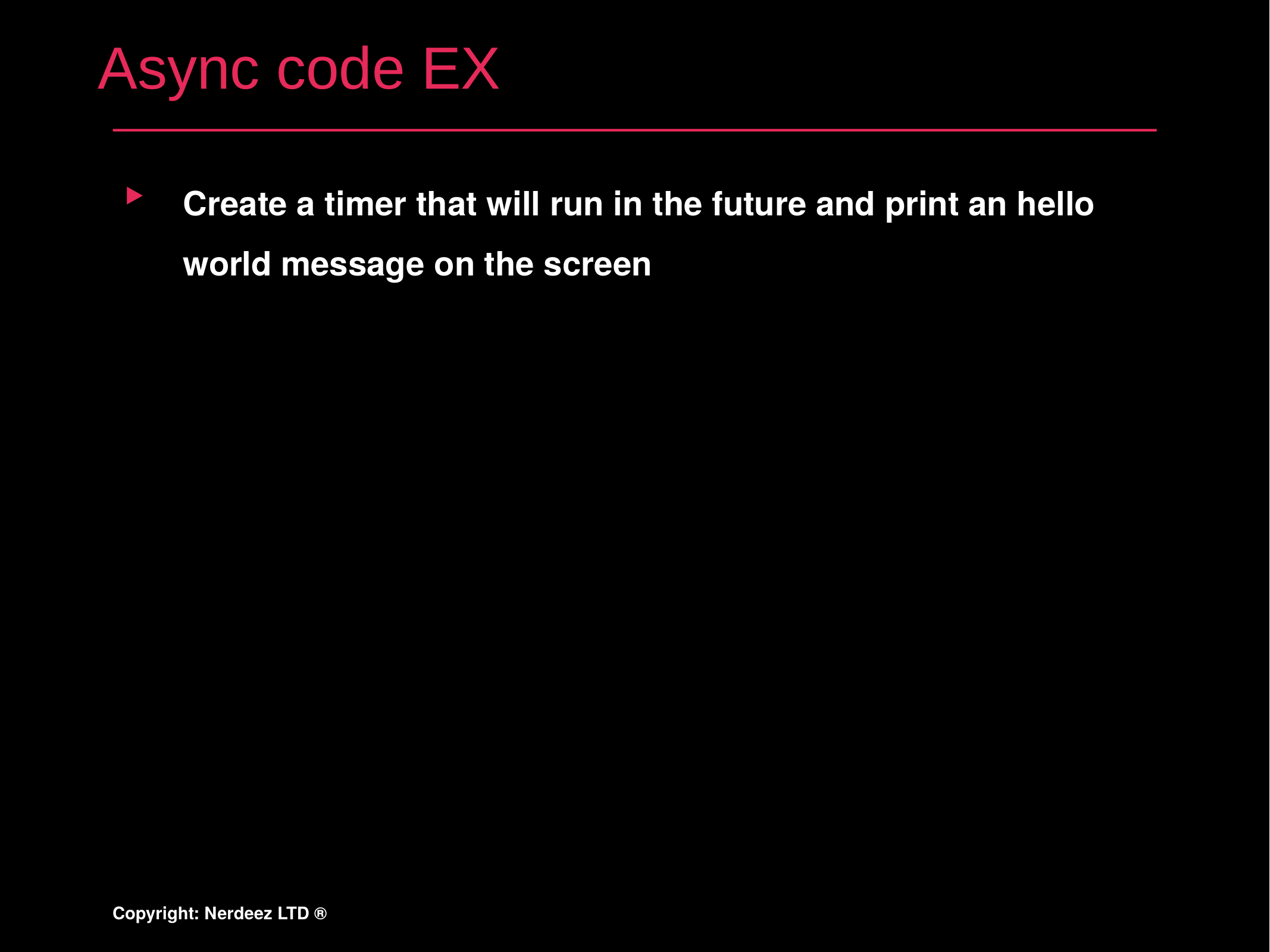

# Async code EX

Create a timer that will run in the future and print an hello world message on the screen

Copyright: Nerdeez LTD ®